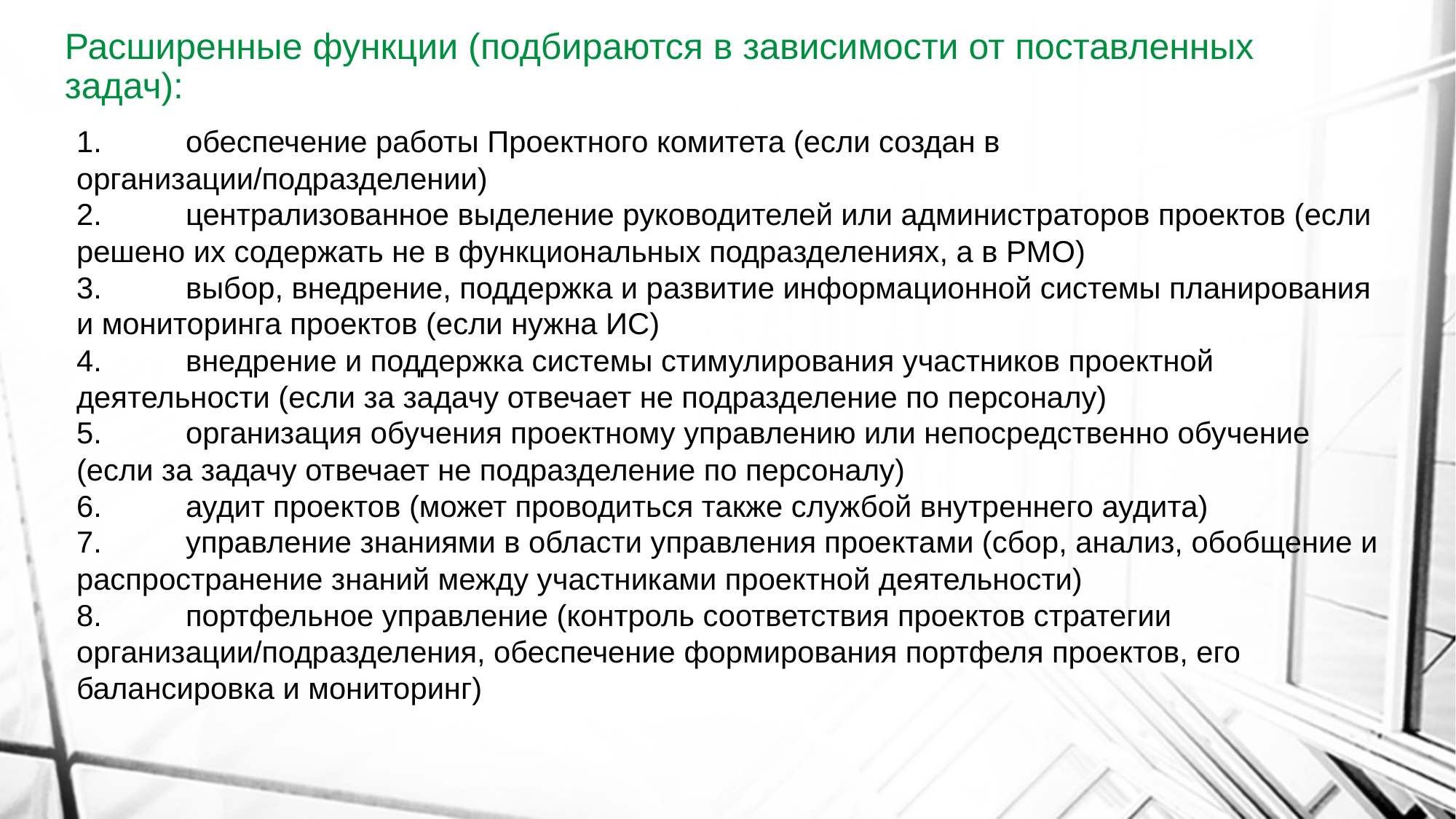

Расширенные функции (подбираются в зависимости от поставленных задач):
1.	обеспечение работы Проектного комитета (если создан в организации/подразделении)
2.	централизованное выделение руководителей или администраторов проектов (если решено их содержать не в функциональных подразделениях, а в PMO)
3.	выбор, внедрение, поддержка и развитие информационной системы планирования и мониторинга проектов (если нужна ИС)
4.	внедрение и поддержка системы стимулирования участников проектной деятельности (если за задачу отвечает не подразделение по персоналу)
5.	организация обучения проектному управлению или непосредственно обучение (если за задачу отвечает не подразделение по персоналу)
6.	аудит проектов (может проводиться также службой внутреннего аудита)
7.	управление знаниями в области управления проектами (сбор, анализ, обобщение и распространение знаний между участниками проектной деятельности)
8.	портфельное управление (контроль соответствия проектов стратегии организации/подразделения, обеспечение формирования портфеля проектов, его балансировка и мониторинг)